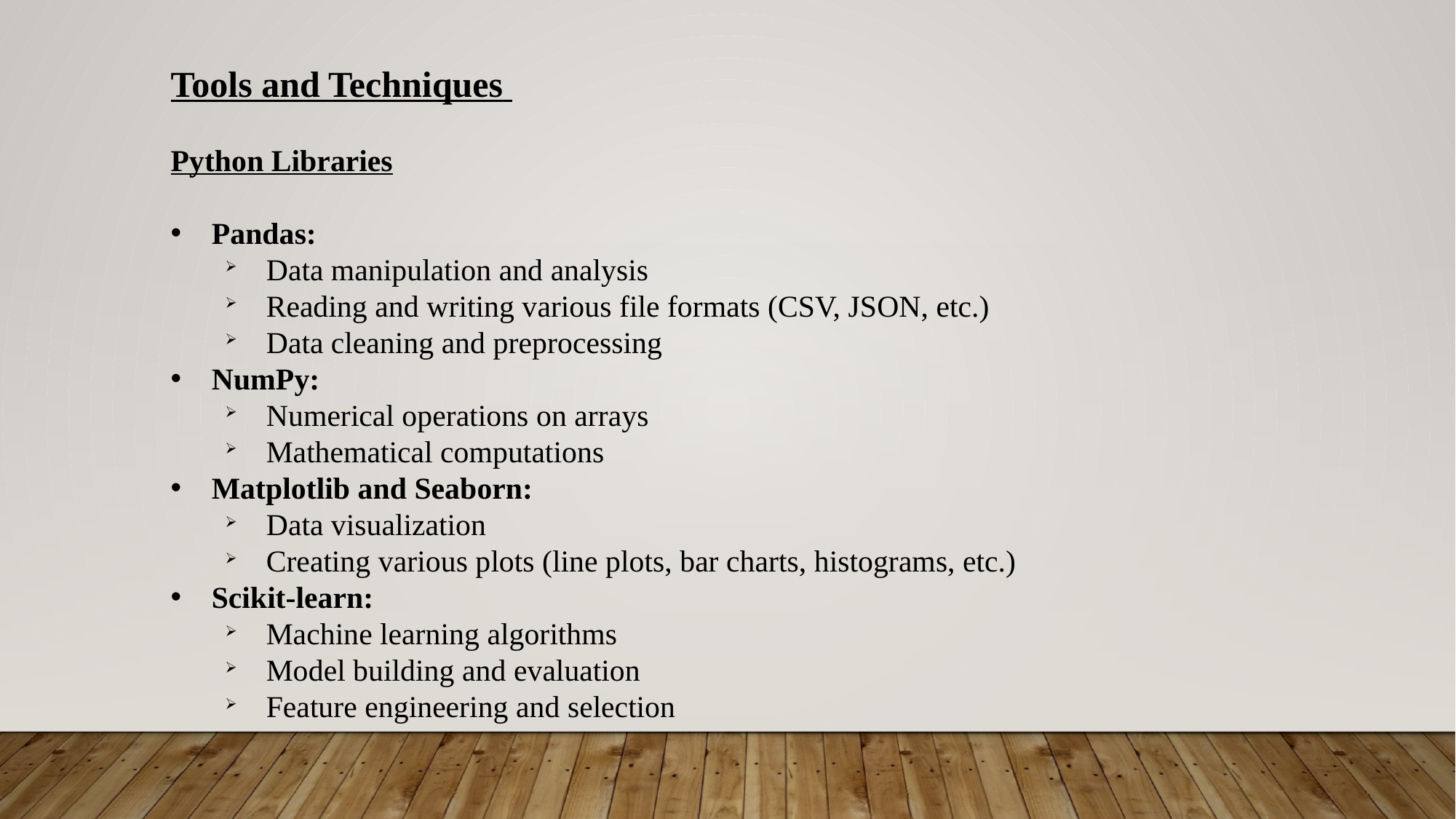

Tools and Techniques

Python Libraries

Pandas:
Data manipulation and analysis
Reading and writing various file formats (CSV, JSON, etc.)
Data cleaning and preprocessing
NumPy:
Numerical operations on arrays
Mathematical computations
Matplotlib and Seaborn:
Data visualization
Creating various plots (line plots, bar charts, histograms, etc.)
Scikit-learn:
Machine learning algorithms
Model building and evaluation
Feature engineering and selection